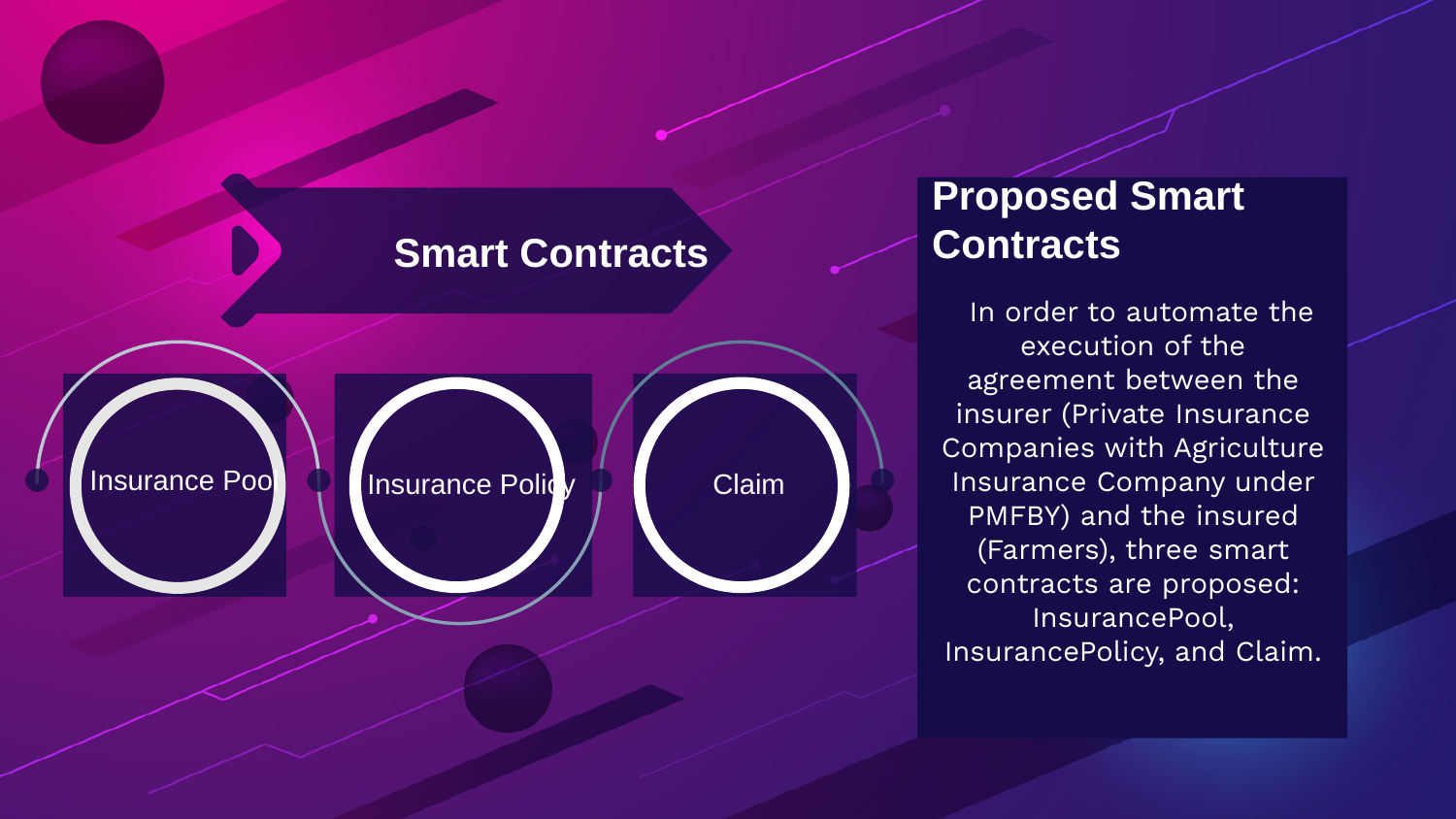

# Proposed Smart Contracts

           Smart Contracts

       In order to automate the execution of the agreement between the insurer (Private Insurance Companies with Agriculture Insurance Company under PMFBY) and the insured (Farmers), three smart contracts are proposed: InsurancePool, InsurancePolicy, and Claim.

Insurance Pool
Insurance Policy
Claim